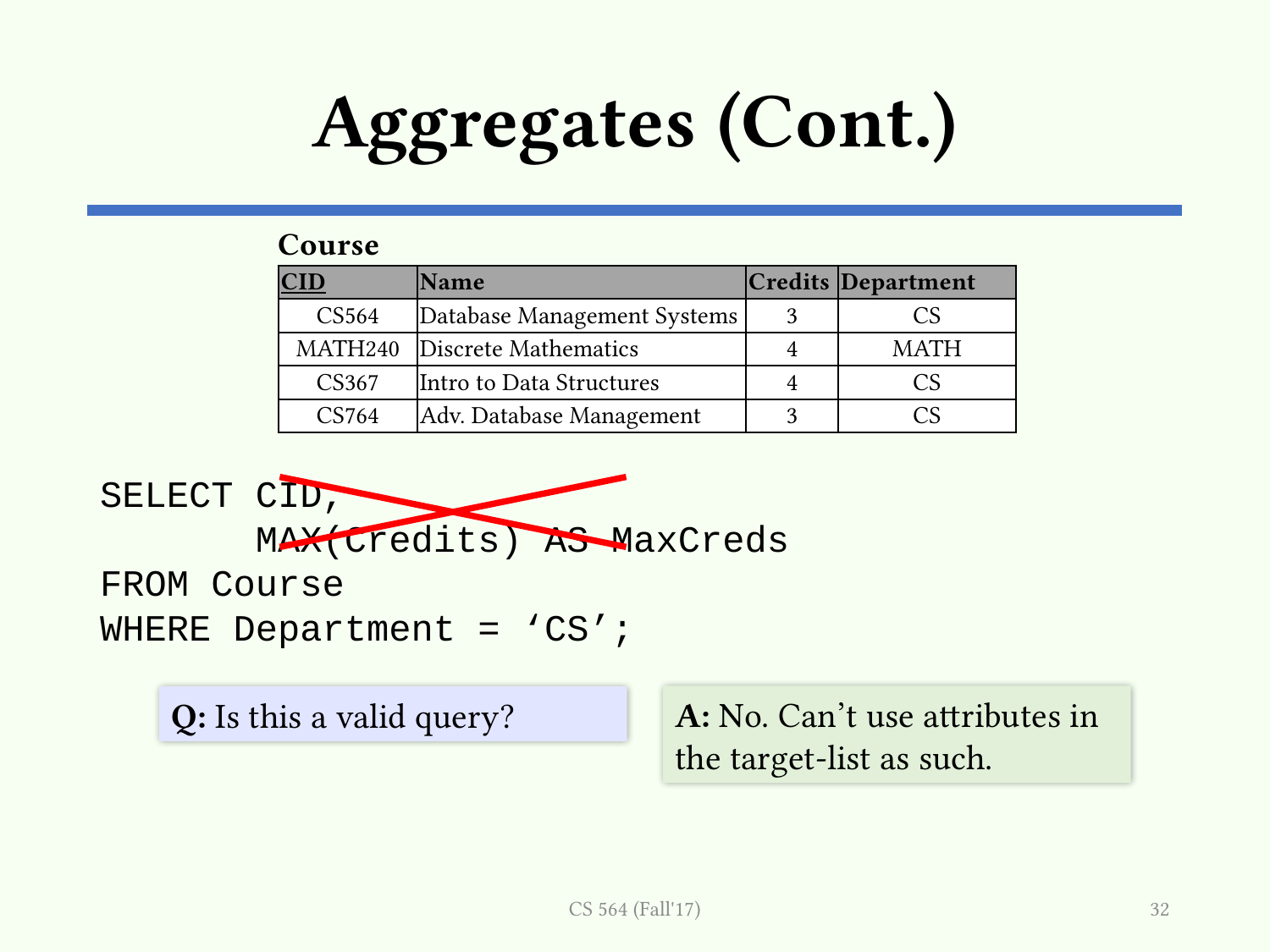

# Aggregates (Cont.)
Course
| CID | Name | Credits | Department |
| --- | --- | --- | --- |
| CS564 | Database Management Systems | 3 | CS |
| MATH240 | Discrete Mathematics | 4 | MATH |
| CS367 | Intro to Data Structures | 4 | CS |
| CS764 | Adv. Database Management | 3 | CS |

SELECT CID,
       MAX(Credits) AS MaxCreds
FROM Course
WHERE Department = ‘CS’;
A: No. Can’t use attributes in the target-list as such.
Q: Is this a valid query?
CS 564 (Fall'17)
32